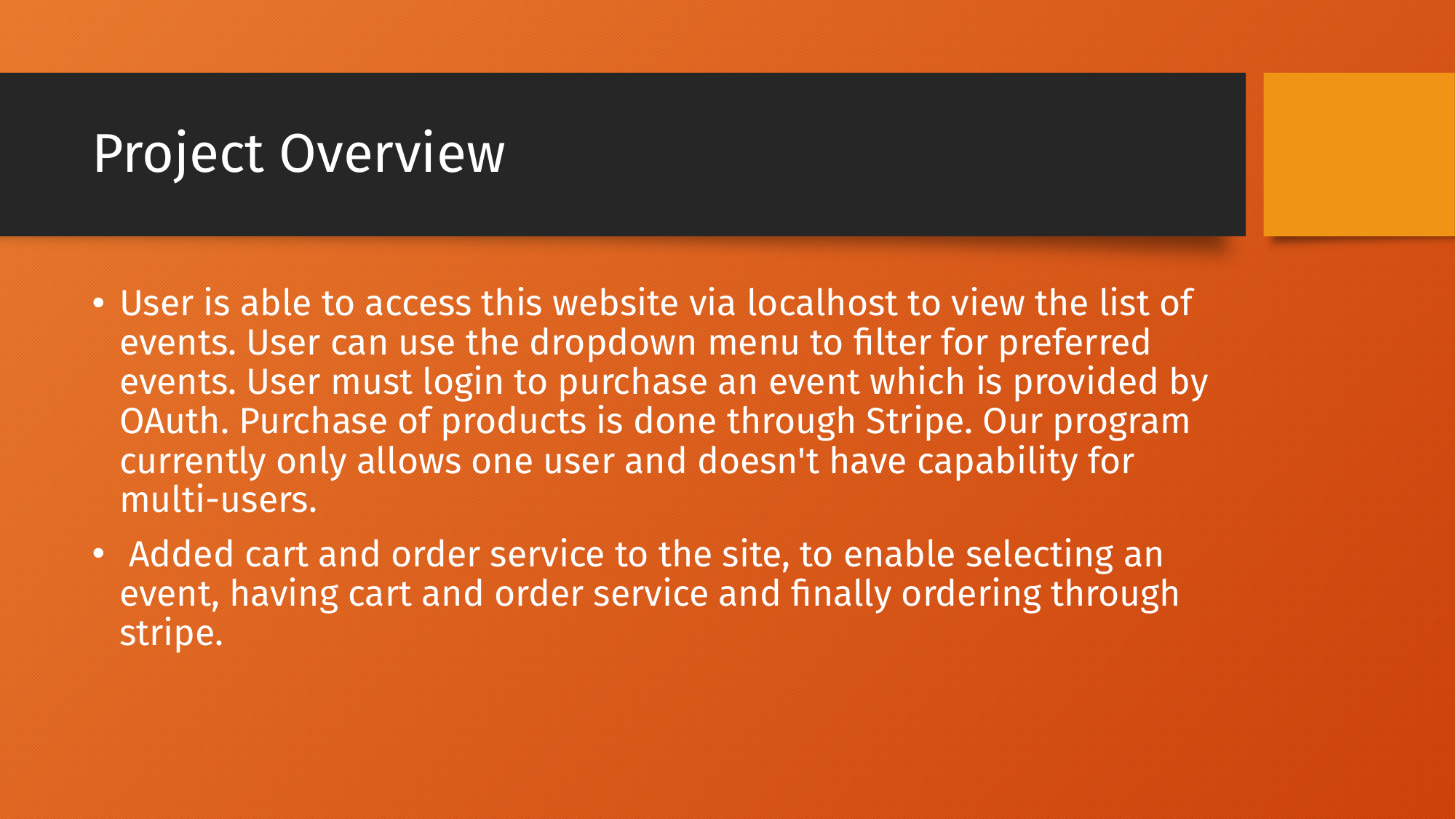

# Project Overview
User is able to access this website via localhost to view the list of events. User can use the dropdown menu to filter for preferred events. User must login to purchase an event which is provided by OAuth. Purchase of products is done through Stripe. Our program currently only allows one user and doesn't have capability for multi-users.
 Added cart and order service to the site, to enable selecting an event, having cart and order service and finally ordering through stripe.